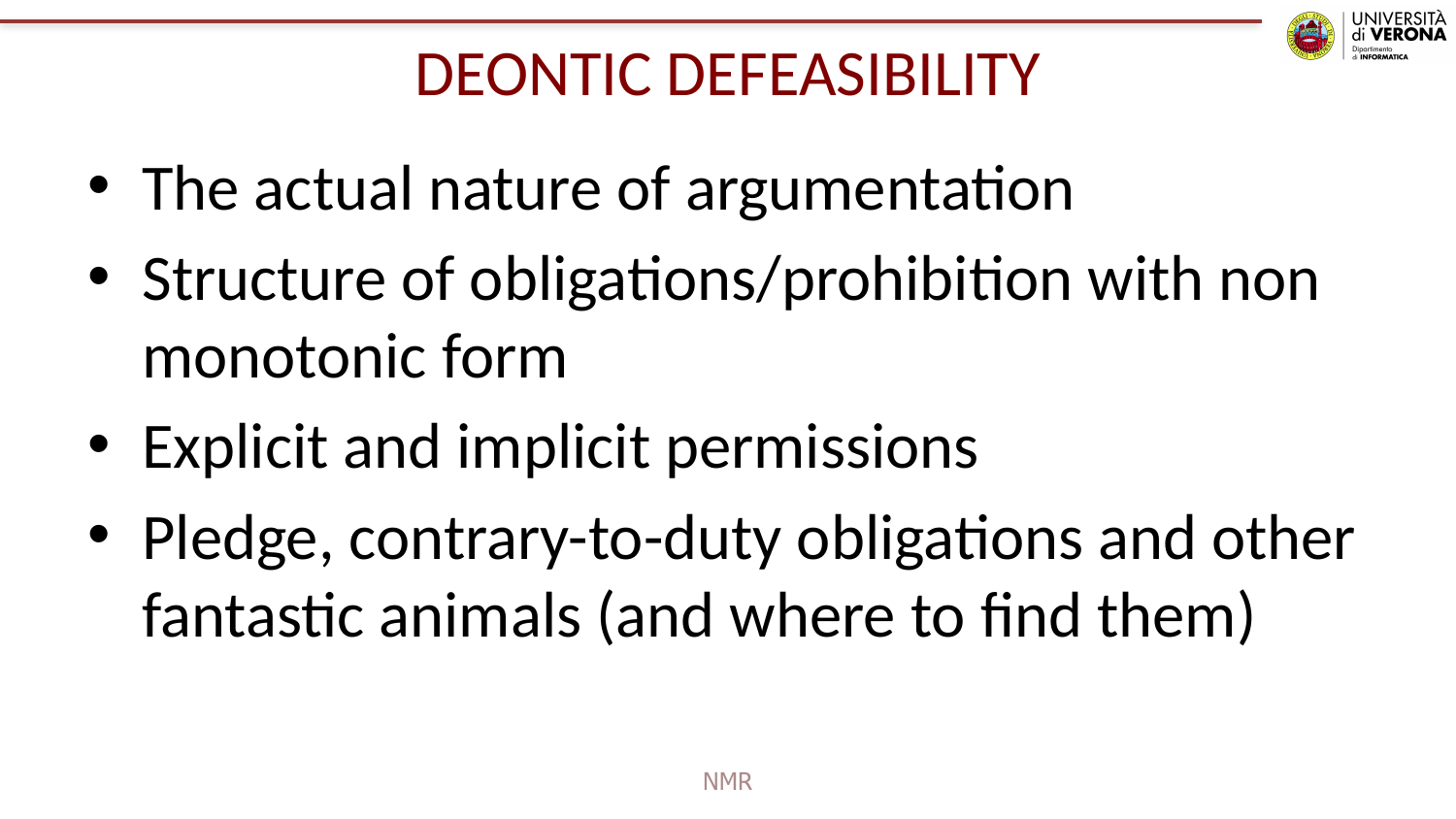

# DEONTIC DEFEASIBILITY
The actual nature of argumentation
Structure of obligations/prohibition with non monotonic form
Explicit and implicit permissions
Pledge, contrary-to-duty obligations and other fantastic animals (and where to find them)
NMR